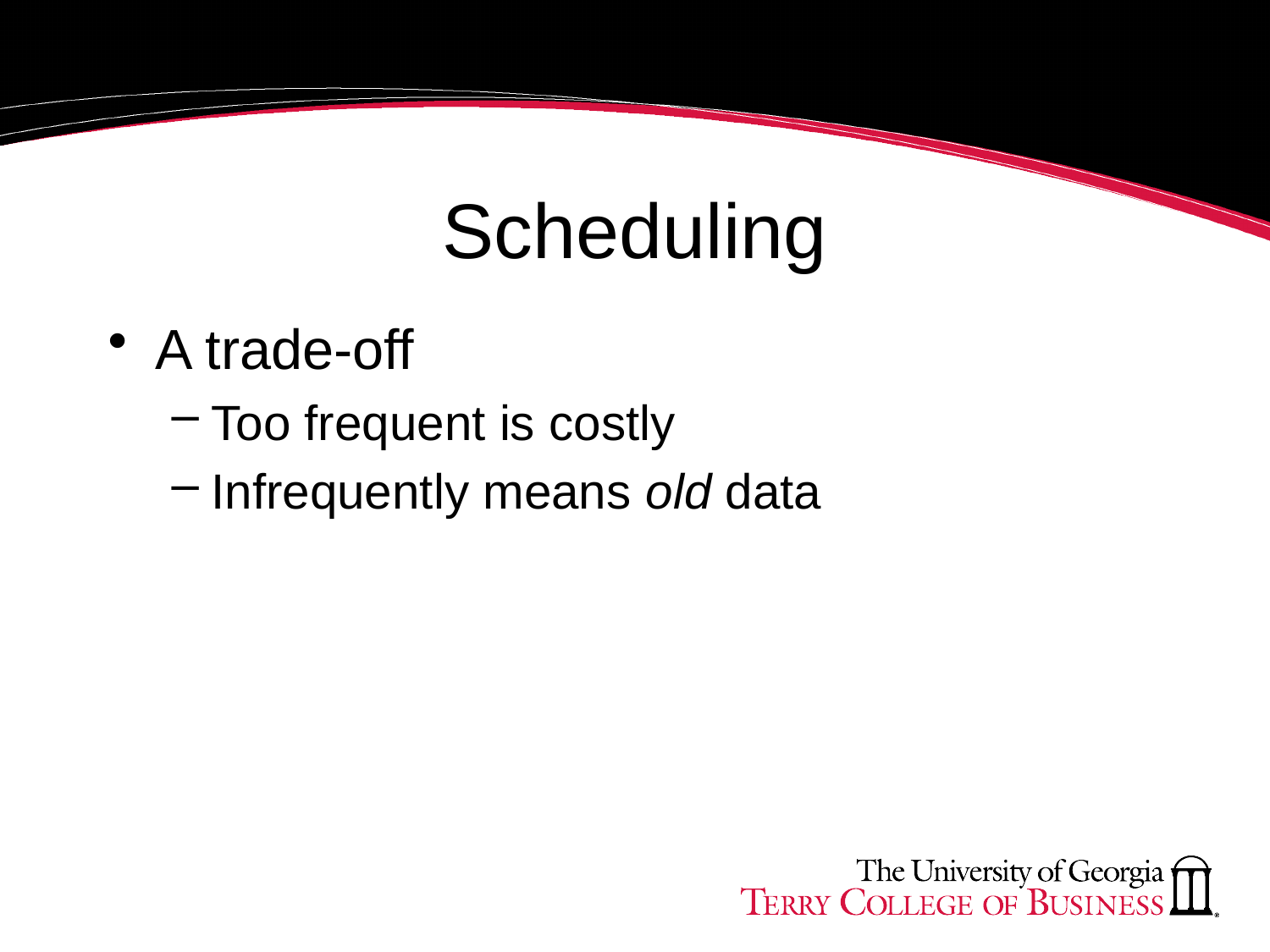

# Scheduling
A trade-off
Too frequent is costly
Infrequently means old data